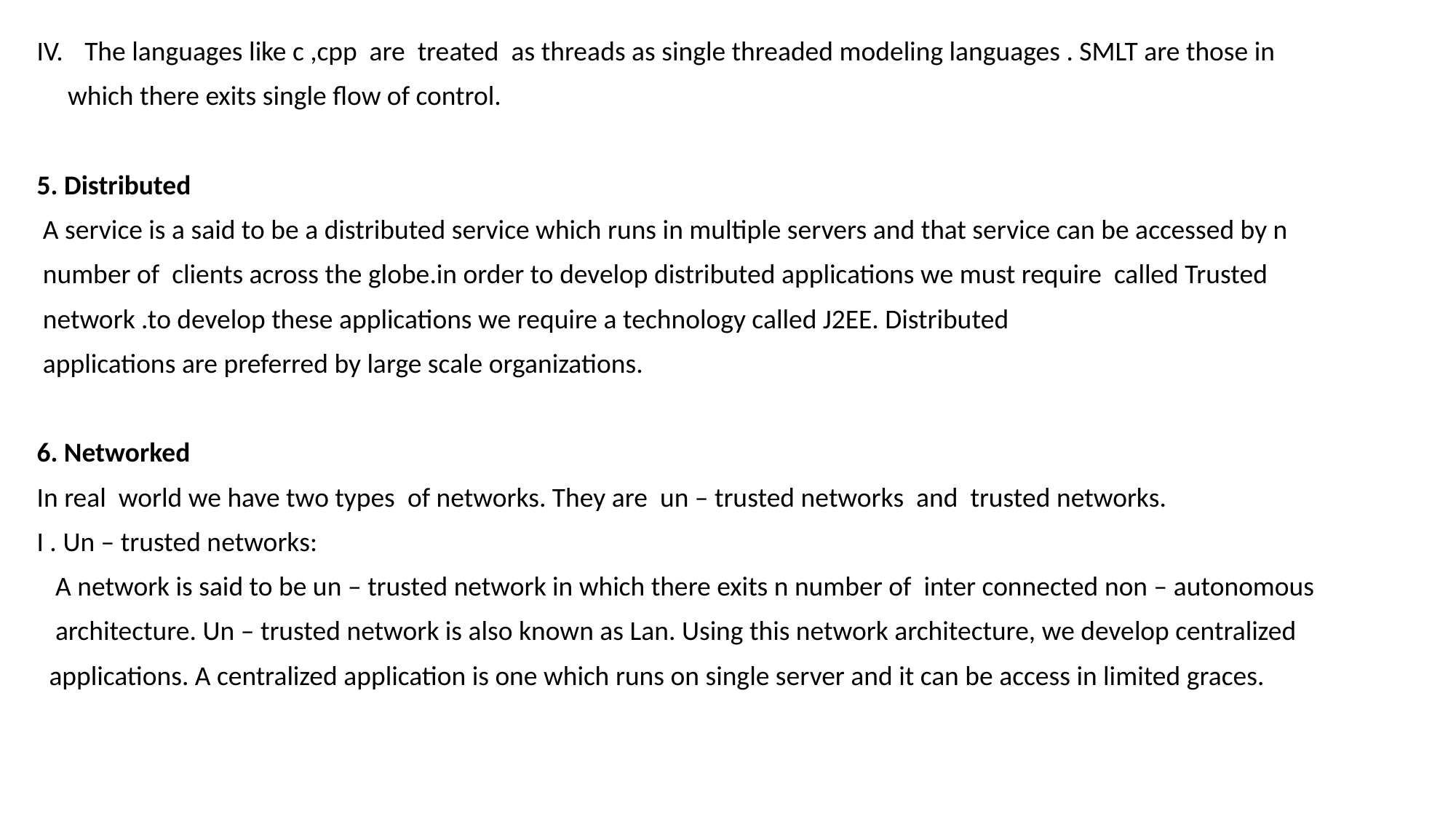

The languages like c ,cpp  are  treated  as threads as single threaded modeling languages . SMLT are those in
     which there exits single flow of control.

5. Distributed
 A service is a said to be a distributed service which runs in multiple servers and that service can be accessed by n
 number of  clients across the globe.in order to develop distributed applications we must require  called Trusted
 network .to develop these applications we require a technology called J2EE. Distributed
 applications are preferred by large scale organizations.

6. Networked
In real  world we have two types  of networks. They are  un – trusted networks  and  trusted networks.
I . Un – trusted networks:
   A network is said to be un – trusted network in which there exits n number of  inter connected non – autonomous
   architecture. Un – trusted network is also known as Lan. Using this network architecture, we develop centralized
  applications. A centralized application is one which runs on single server and it can be access in limited graces.